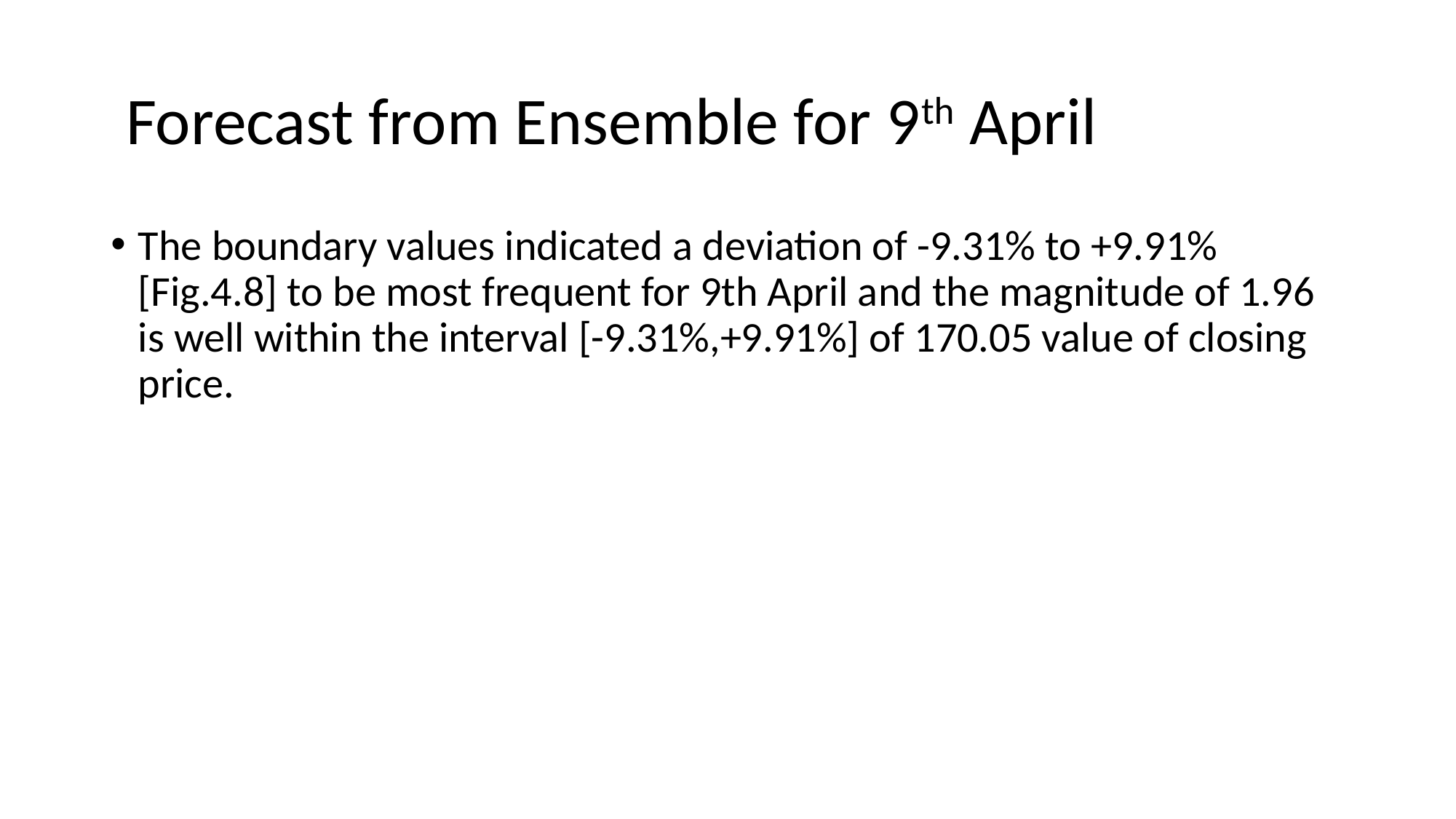

# Forecast from Ensemble for 9th April
The boundary values indicated a deviation of -9.31% to +9.91% [Fig.4.8] to be most frequent for 9th April and the magnitude of 1.96 is well within the interval [-9.31%,+9.91%] of 170.05 value of closing price.